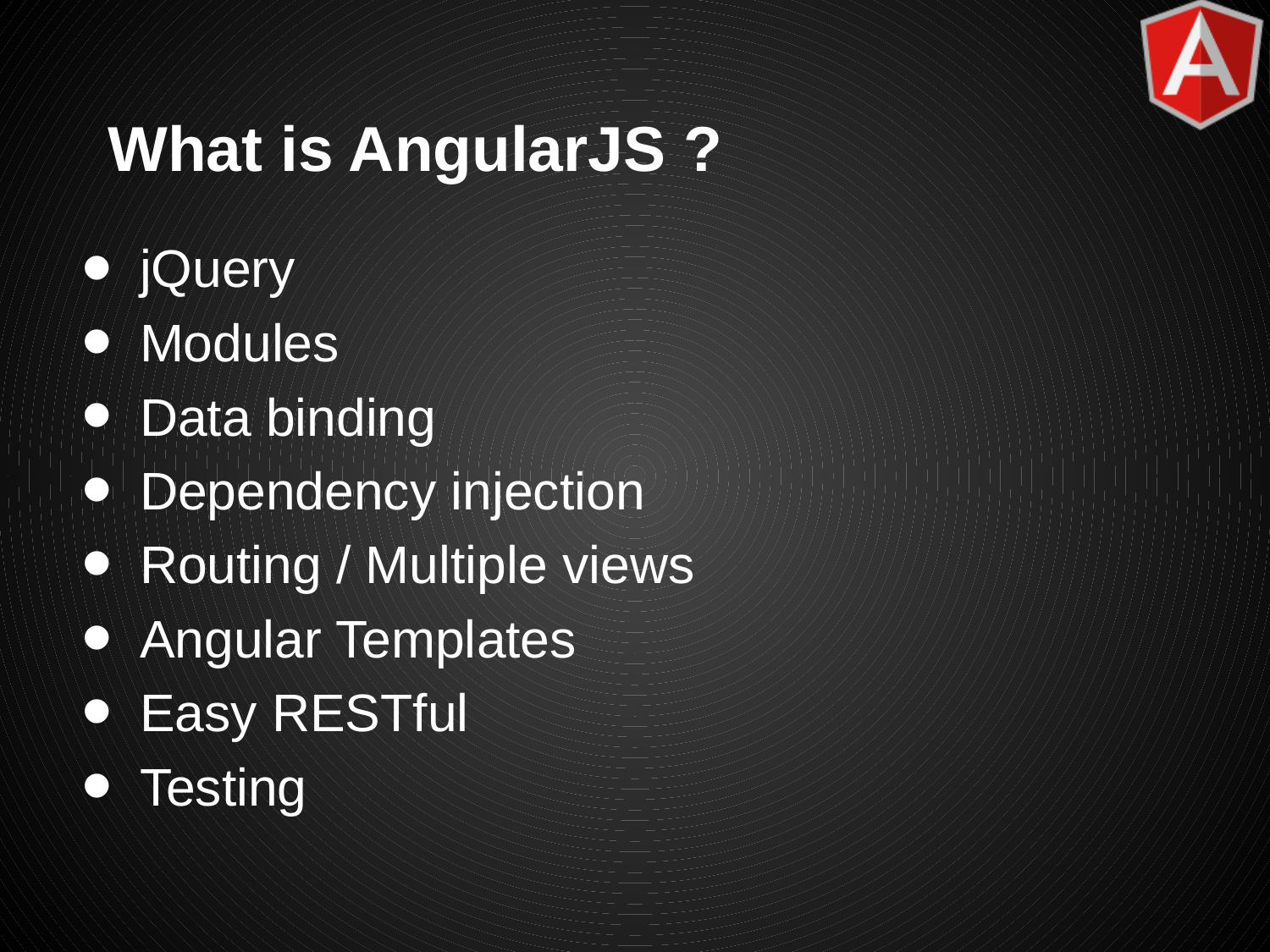

# What is AngularJS ?
jQuery
Modules
Data binding
Dependency injection
Routing / Multiple views
Angular Templates
Easy RESTful
Testing